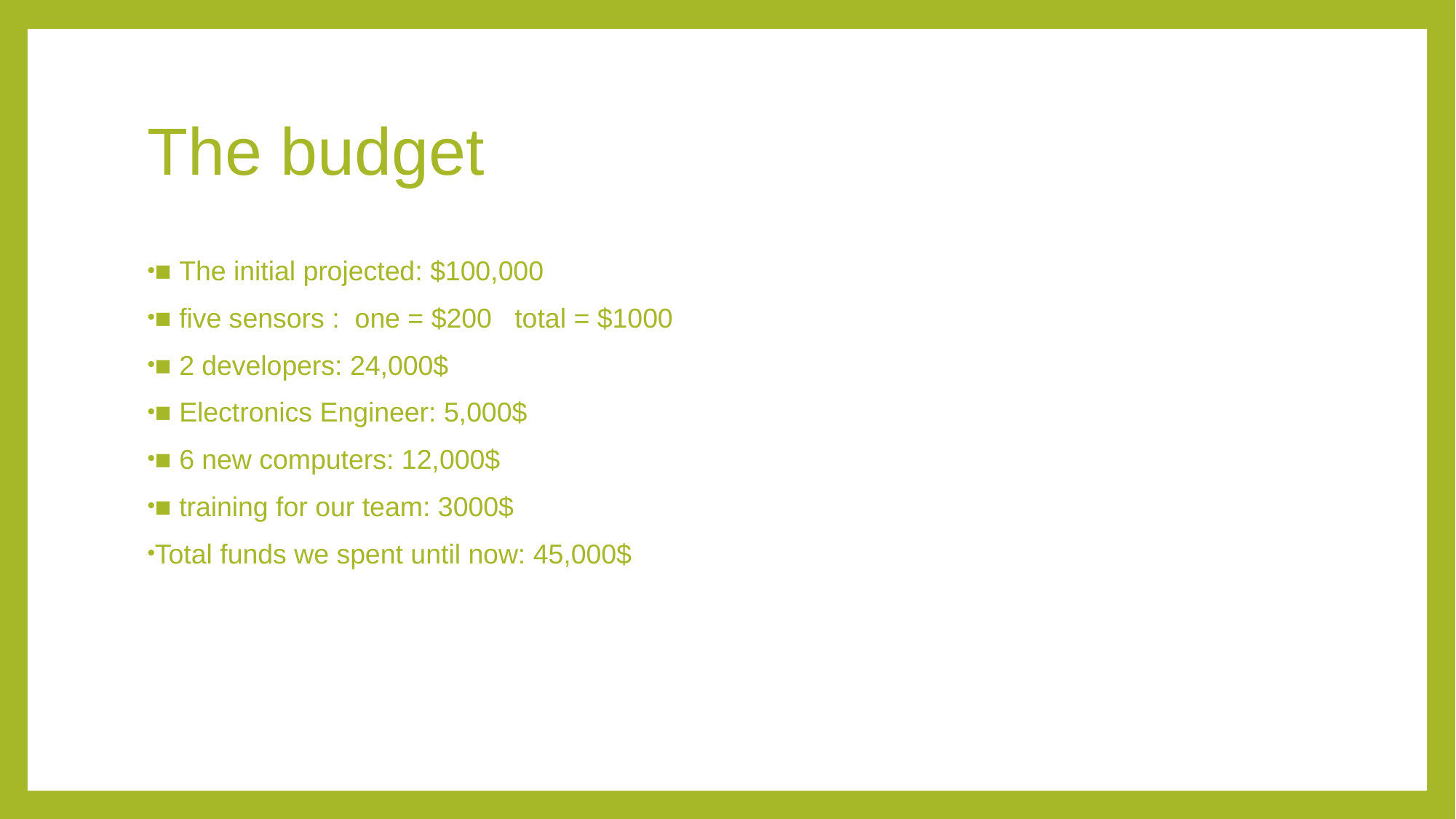

# The budget
■ The initial projected: $100,000
■ five sensors :  one = $200   total = $1000
■ 2 developers: 24,000$
■ Electronics Engineer: 5,000$
■ 6 new computers: 12,000$
■ training for our team: 3000$
Total funds we spent until now: 45,000$